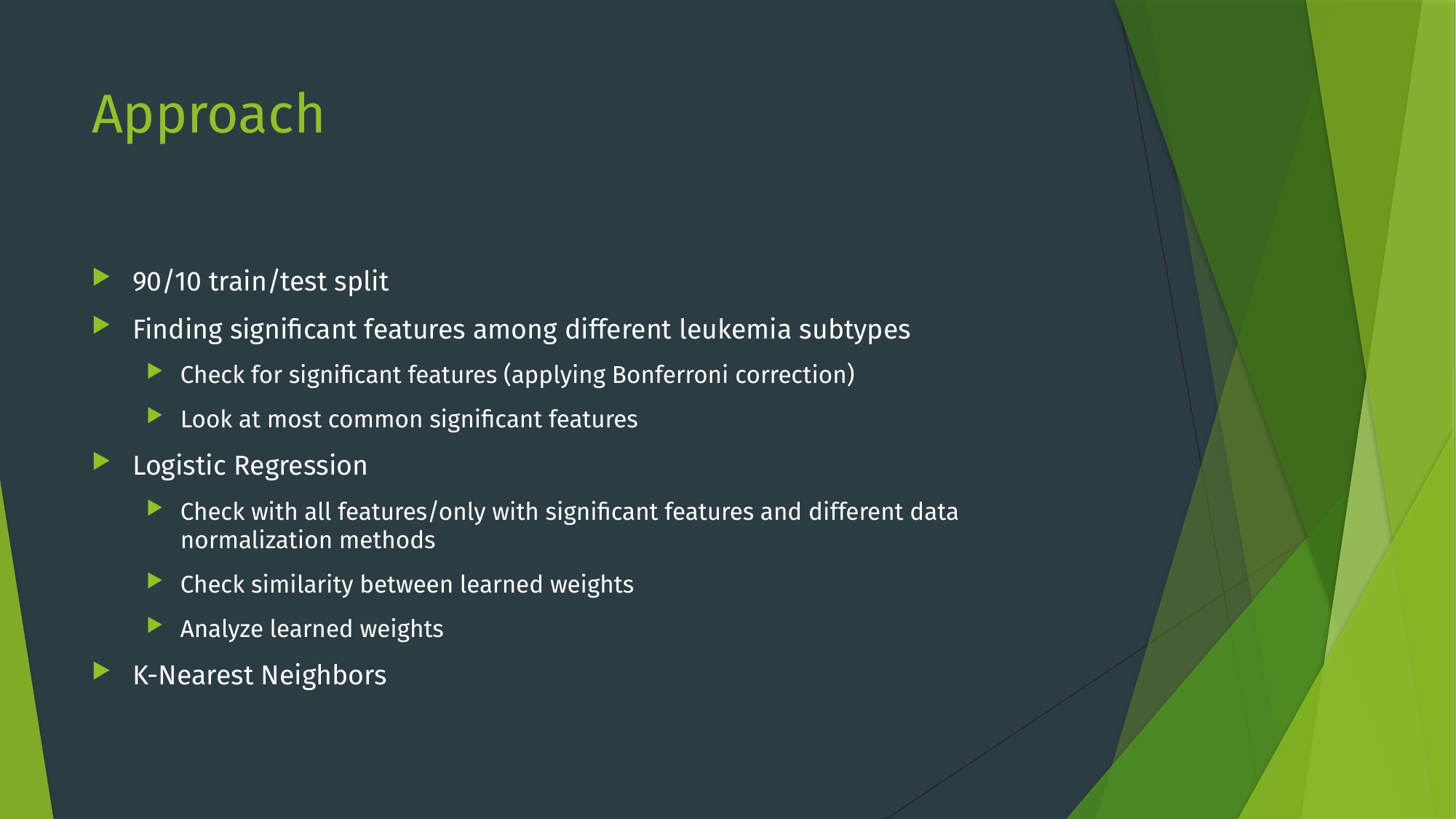

# Approach
90/10 train/test split
Finding significant features among different leukemia subtypes
Check for significant features (applying Bonferroni correction)
Look at most common significant features
Logistic Regression
Check with all features/only with significant features and different data normalization methods
Check similarity between learned weights
Analyze learned weights
K-Nearest Neighbors